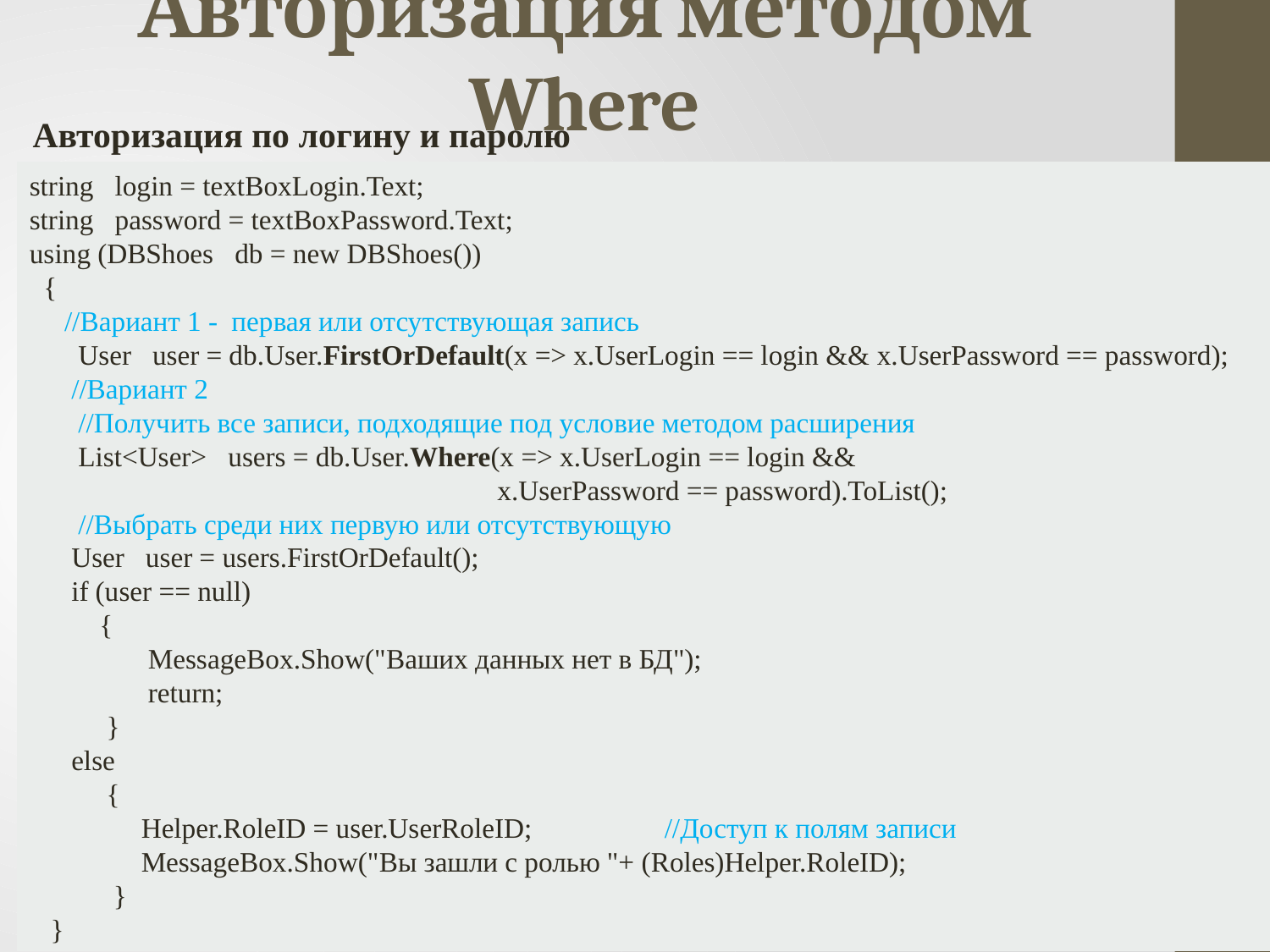

# Авторизация методом Where
Авторизация по логину и паролю
string   login = textBoxLogin.Text;
string   password = textBoxPassword.Text;
using (DBShoes   db = new DBShoes())
  {
     //Вариант 1 -  первая или отсутствующая запись
       User   user = db.User.FirstOrDefault(x => x.UserLogin == login && x.UserPassword == password);
      //Вариант 2
       //Получить все записи, подходящие под условие методом расширения
       List<User>   users = db.User.Where(x => x.UserLogin == login &&
                                                                   x.UserPassword == password).ToList();
       //Выбрать среди них первую или отсутствующую
      User   user = users.FirstOrDefault();
      if (user == null)
          {
                 MessageBox.Show("Ваших данных нет в БД");
                 return;
           }
      else
           {
                Helper.RoleID = user.UserRoleID;		//Доступ к полям записи
                MessageBox.Show("Вы зашли с ролью "+ (Roles)Helper.RoleID);
            }
   }